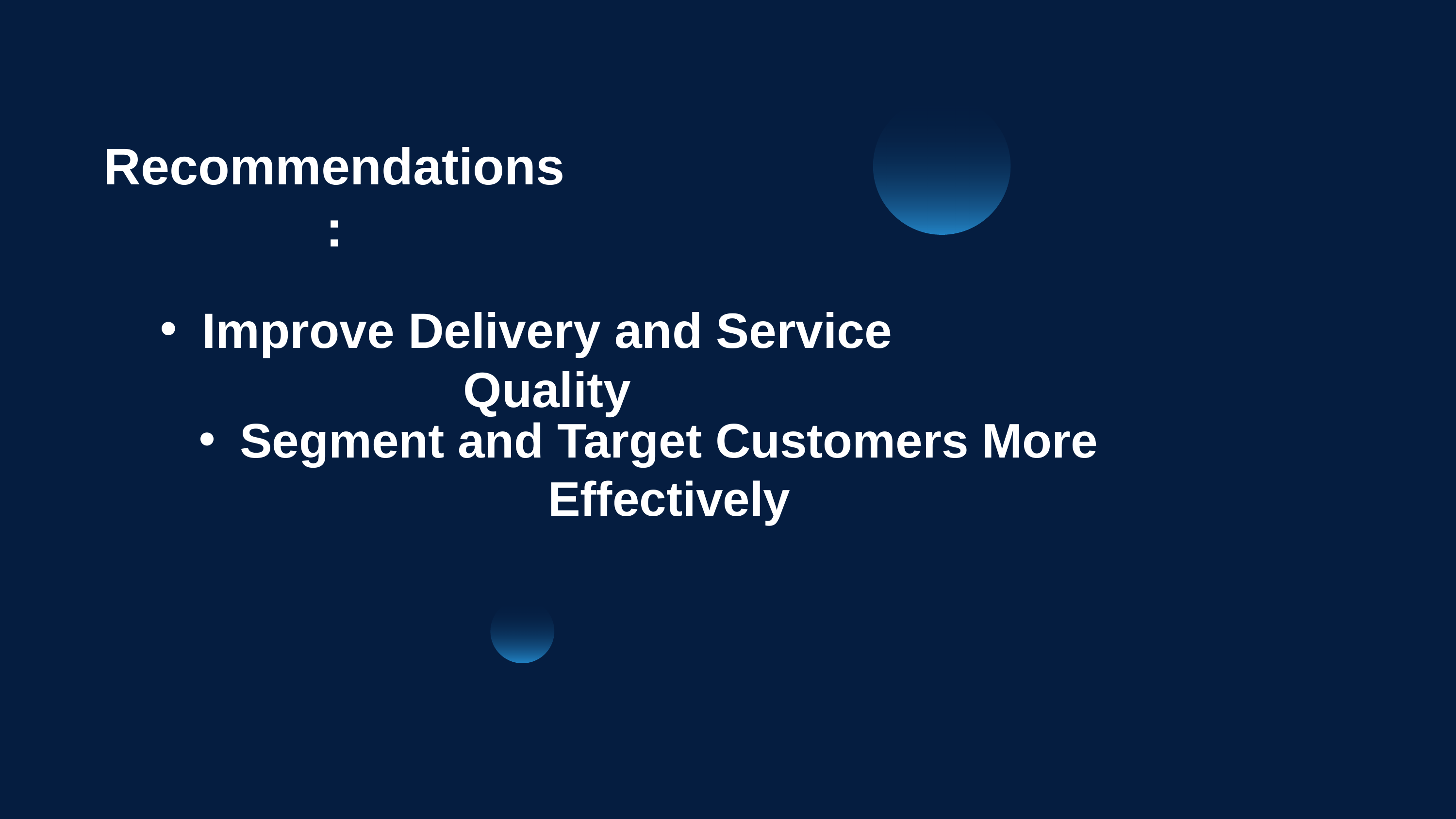

Recommendations:
Improve Delivery and Service Quality
Segment and Target Customers More Effectively